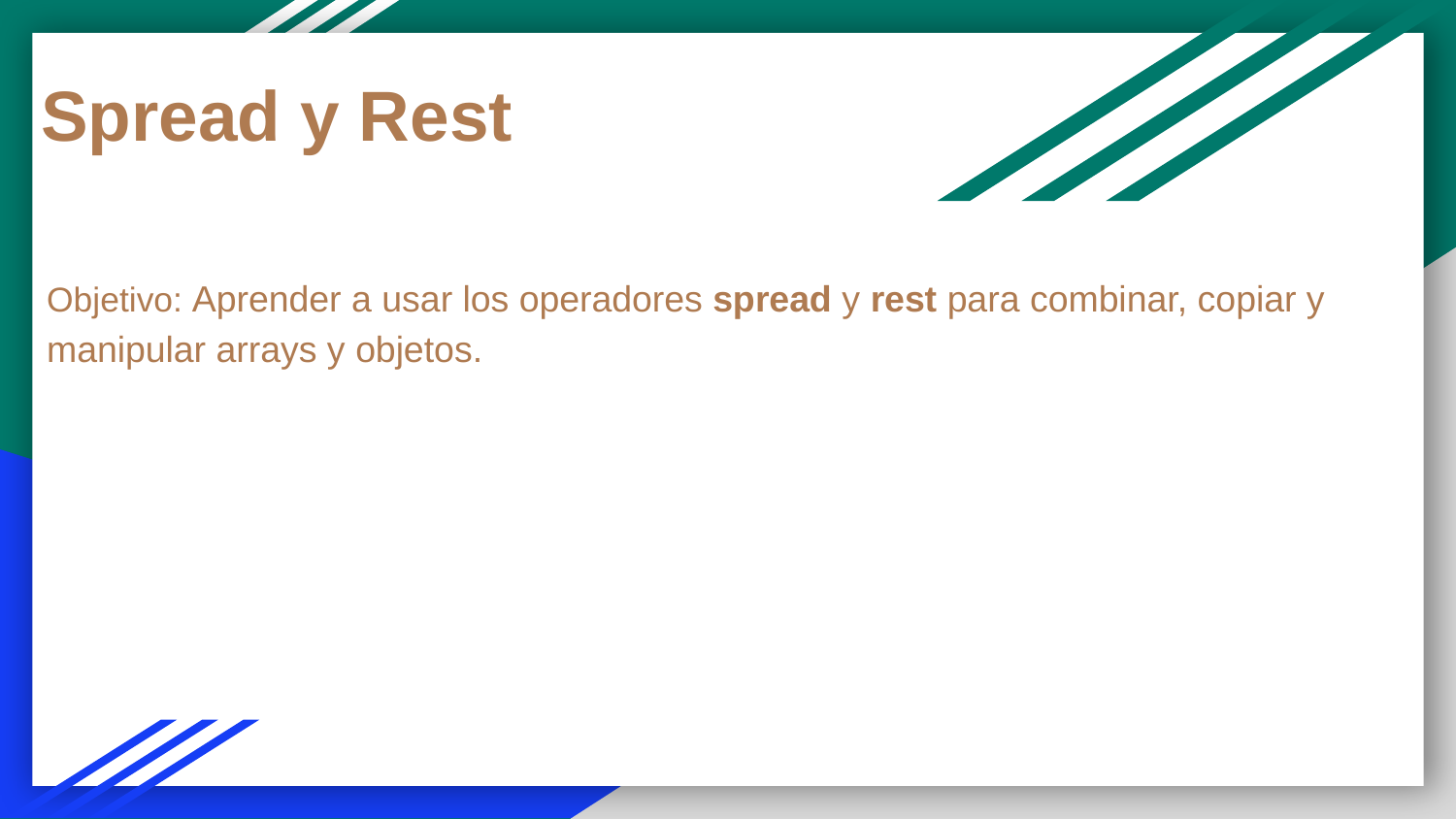

Spread y Rest

Objetivo: Aprender a usar los operadores spread y rest para combinar, copiar y manipular arrays y objetos.